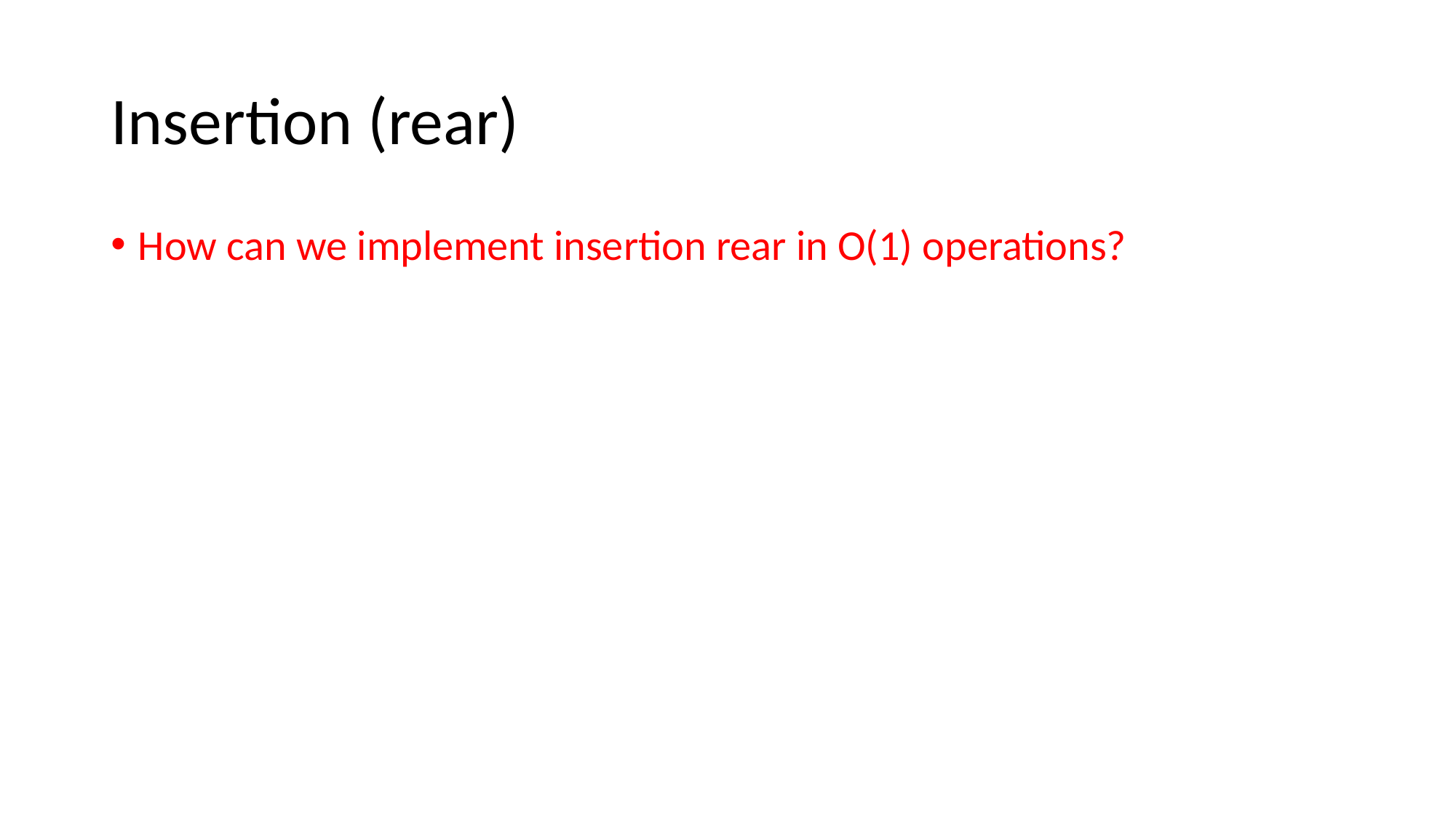

# Insertion (rear)
How can we implement insertion rear in O(1) operations?